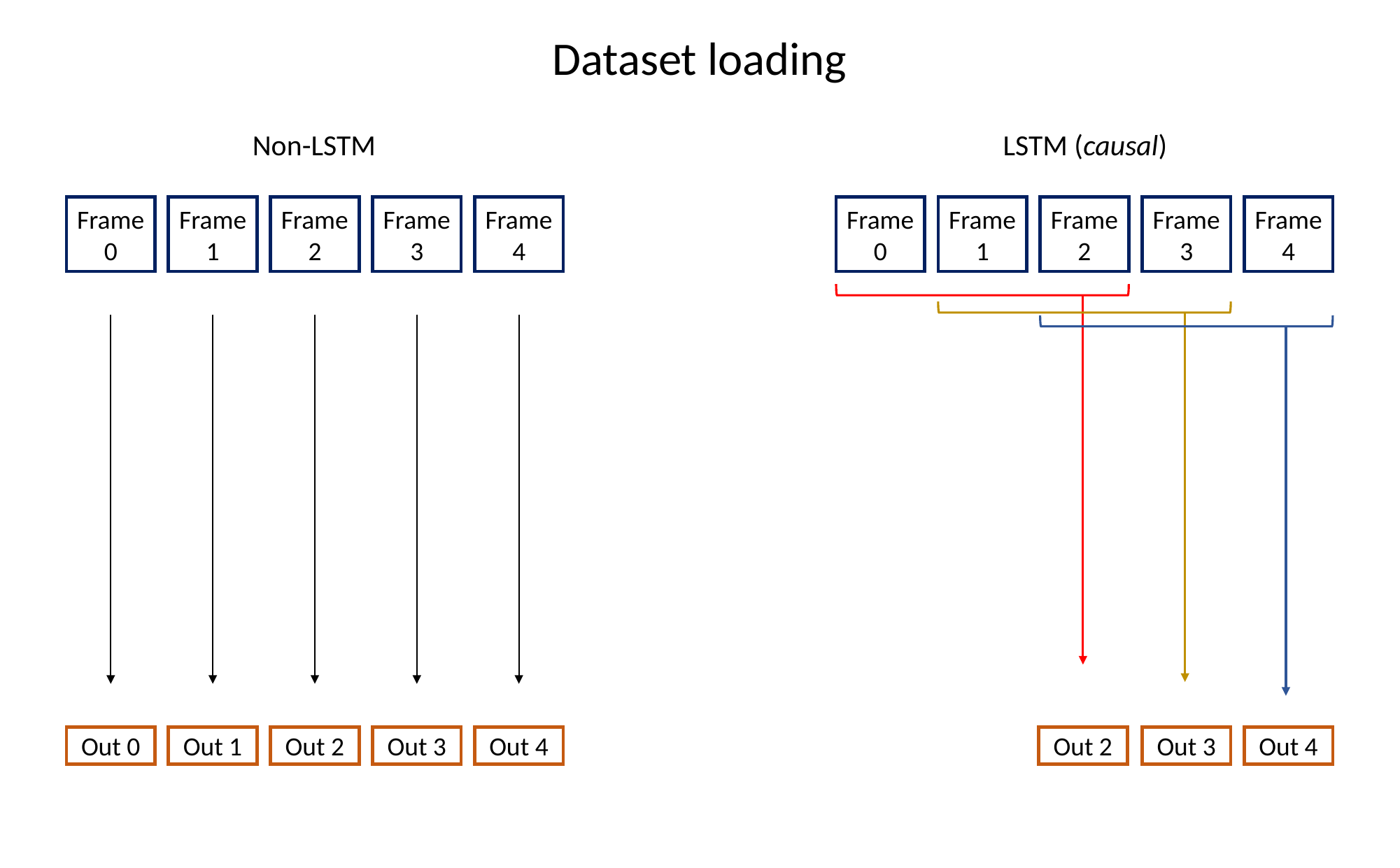

Dataset loading
LSTM (causal)
Non-LSTM
Frame 0
Frame 1
Frame 2
Frame 3
Frame 4
Out 0
Out 1
Out 2
Out 3
Out 4

Frame 0
Frame 1
Frame 2
Frame 3
Frame 4
Out 2
Out 3
Out 4